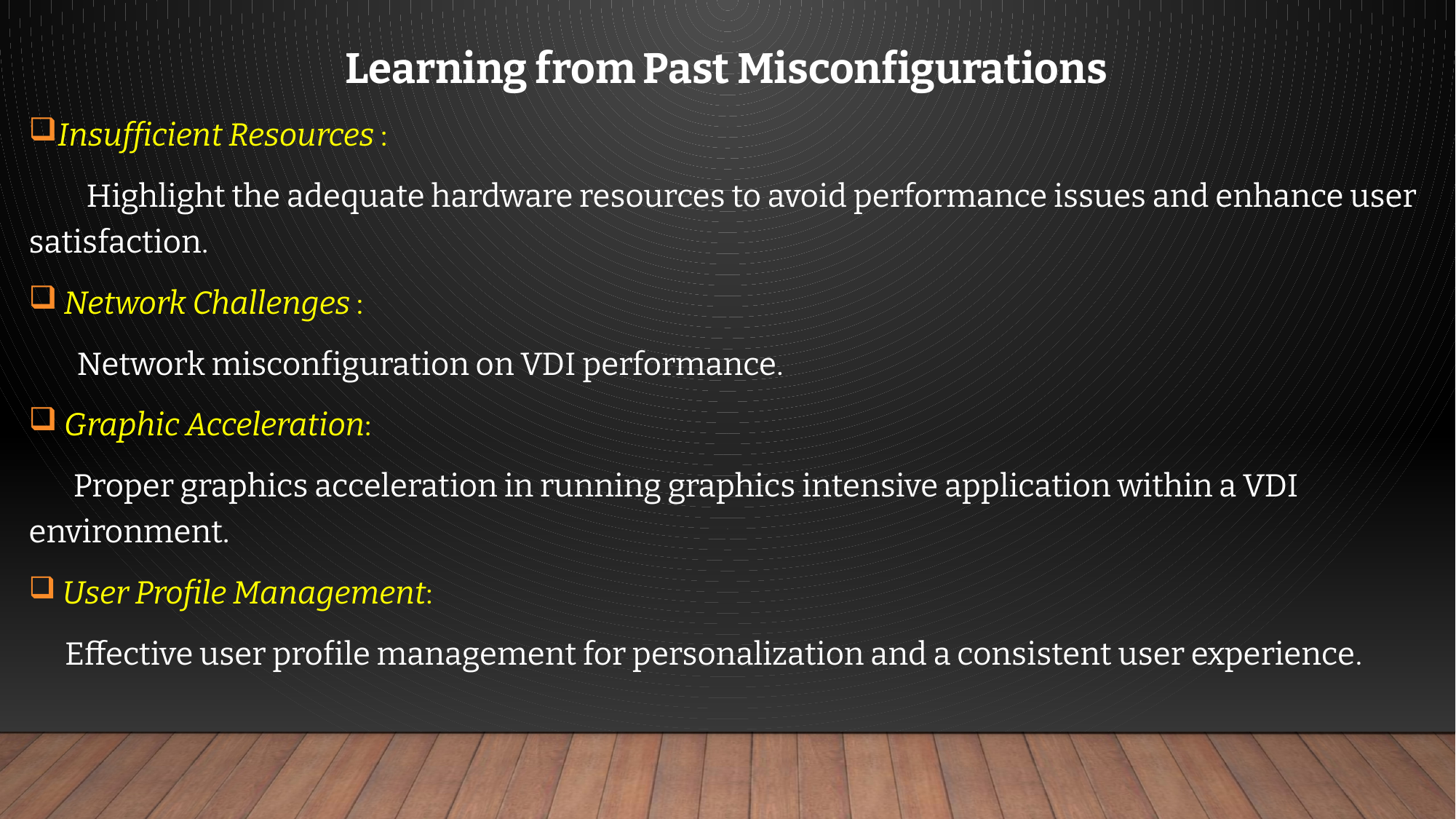

#
 Learning from Past Misconfigurations
Insufficient Resources :
         Highlight the adequate hardware resources to avoid performance issues and enhance user satisfaction.
 Network Challenges :
        Network misconfiguration on VDI performance.
 Graphic Acceleration:
       Proper graphics acceleration in running graphics intensive application within a VDI environment.
 User Profile Management:
      Effective user profile management for personalization and a consistent user experience.